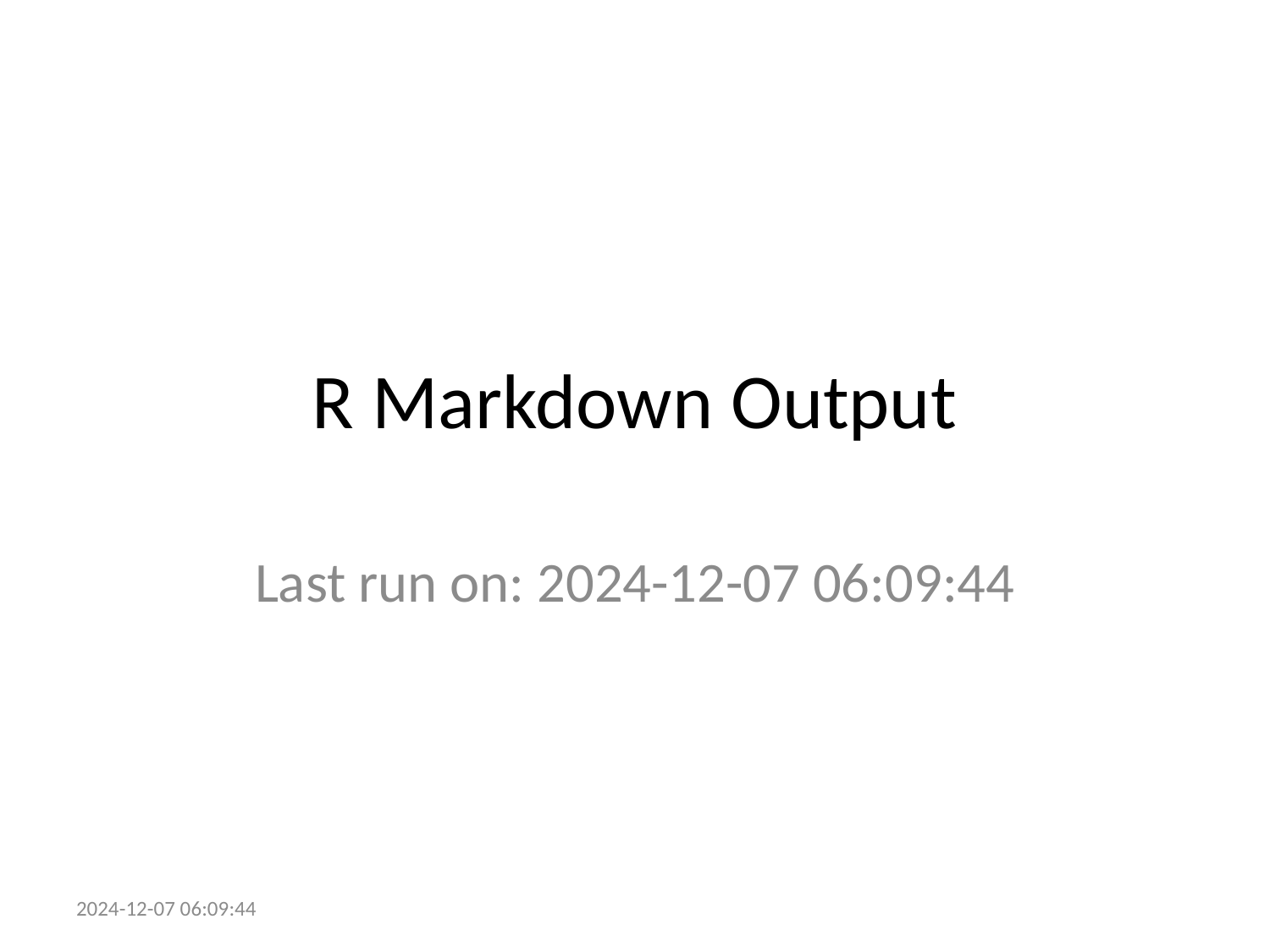

# R Markdown Output
Last run on: 2024-12-07 06:09:44
2024-12-07 06:09:44